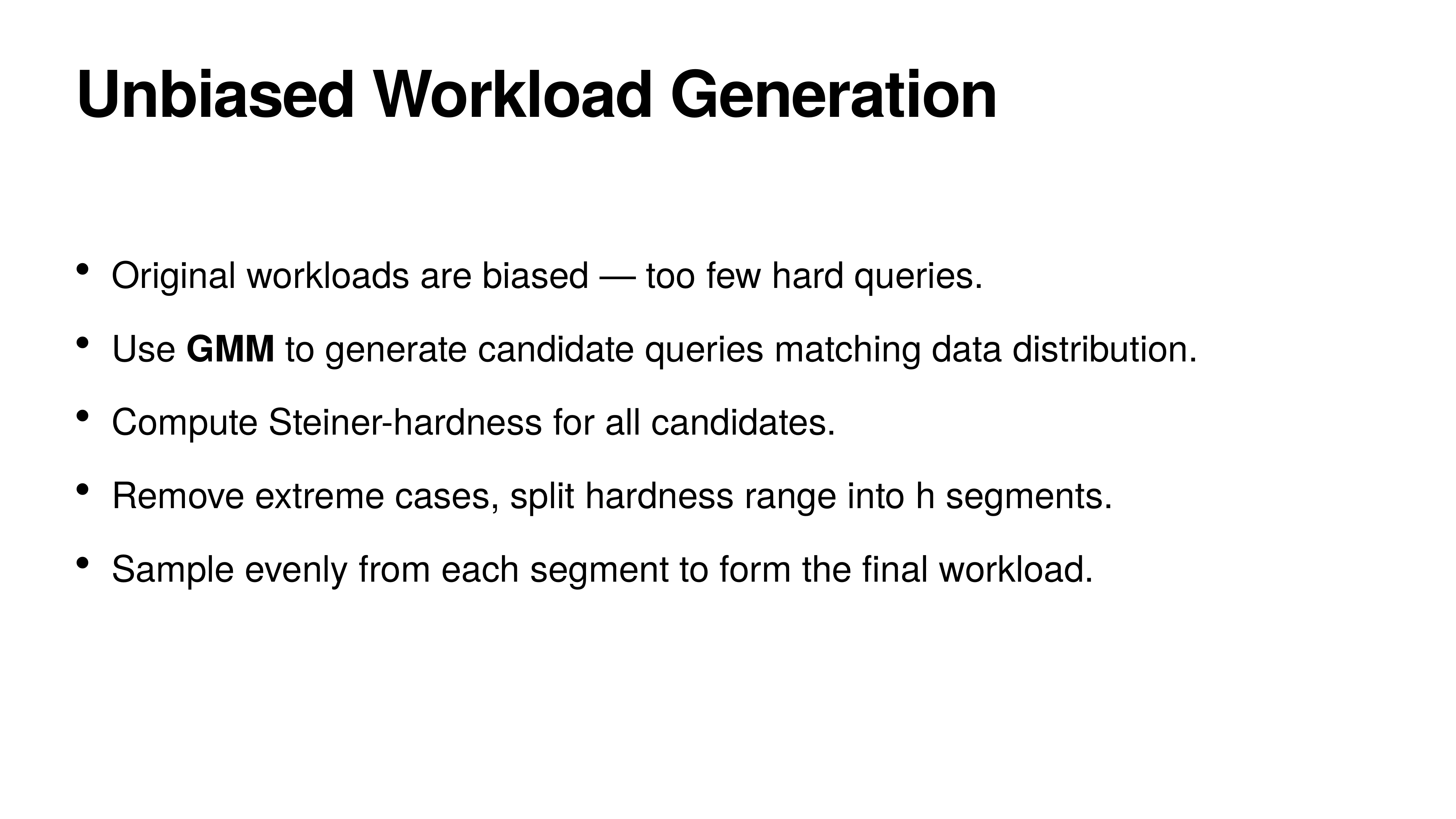

# Unbiased Workload Generation

Original workloads are biased — too few hard queries.
Use GMM to generate candidate queries matching data distribution.
Compute Steiner-hardness for all candidates.
Remove extreme cases, split hardness range into h segments.
Sample evenly from each segment to form the final workload.
13